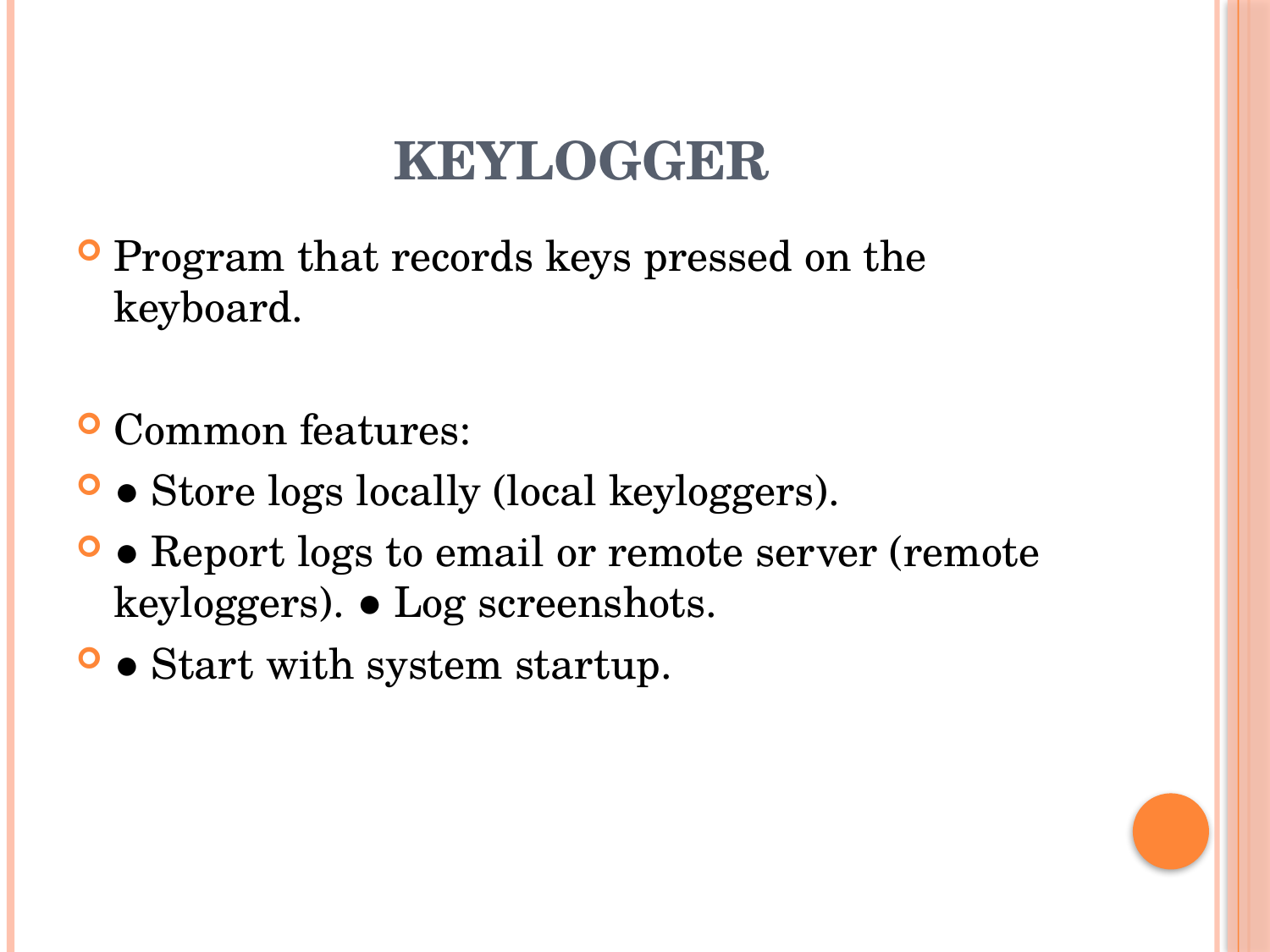

# Keylogger
Program that records keys pressed on the keyboard.

Common features:
● Store logs locally (local keyloggers).
● Report logs to email or remote server (remote keyloggers). ● Log screenshots.
● Start with system startup.